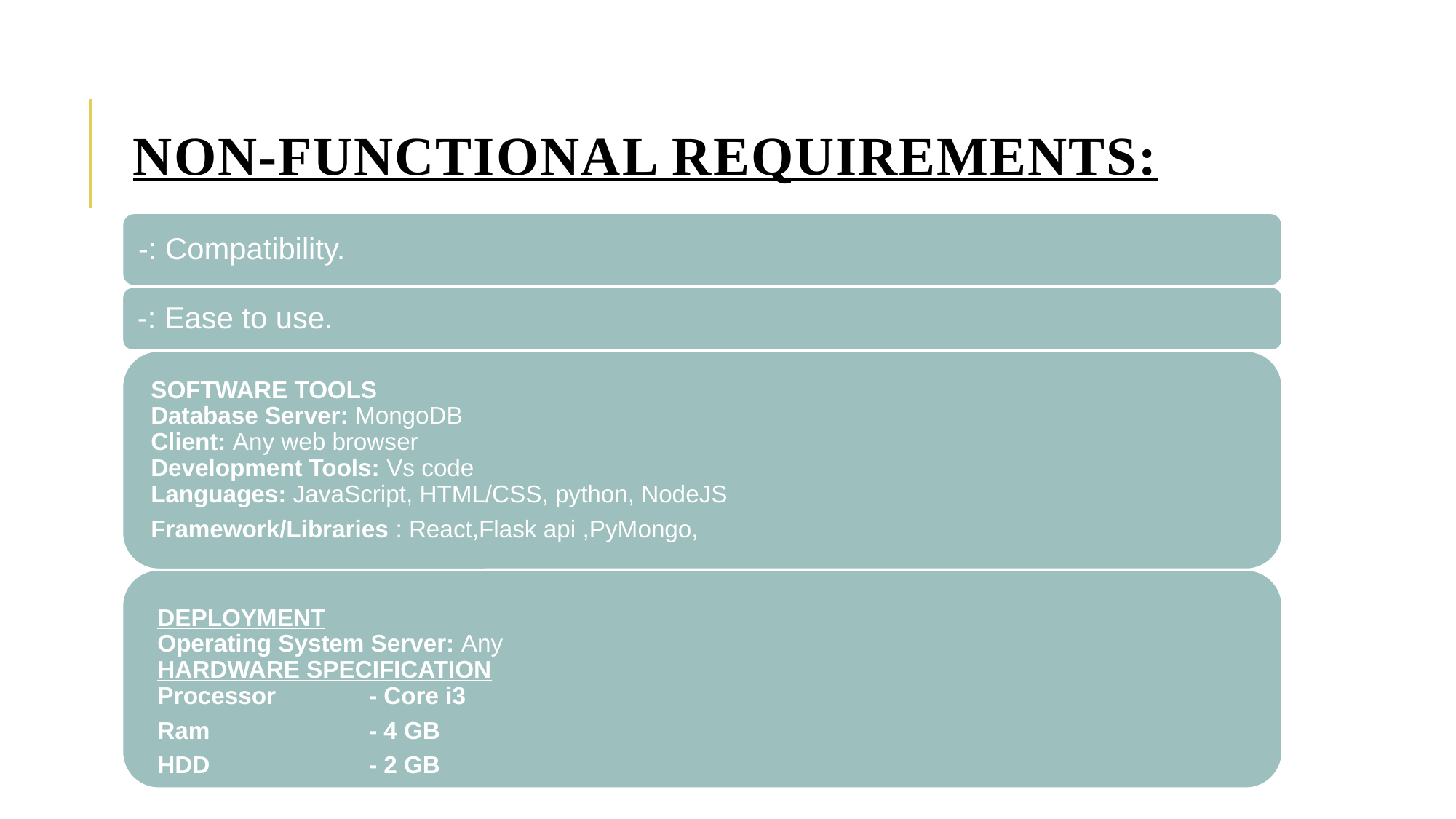

# NON-FUNCTIONAL REQUIREMENTS:
-: Compatibility.
-: Ease to use.
SOFTWARE TOOLS
Database Server: MongoDB
Client: Any web browser
Development Tools: Vs code
Languages: JavaScript, HTML/CSS, python, NodeJS
Framework/Libraries : React,Flask api ,PyMongo,
 DEPLOYMENT
 Operating System Server: Any
 HARDWARE SPECIFICATION
 Processor	- Core i3
 Ram		- 4 GB
 HDD		- 2 GB